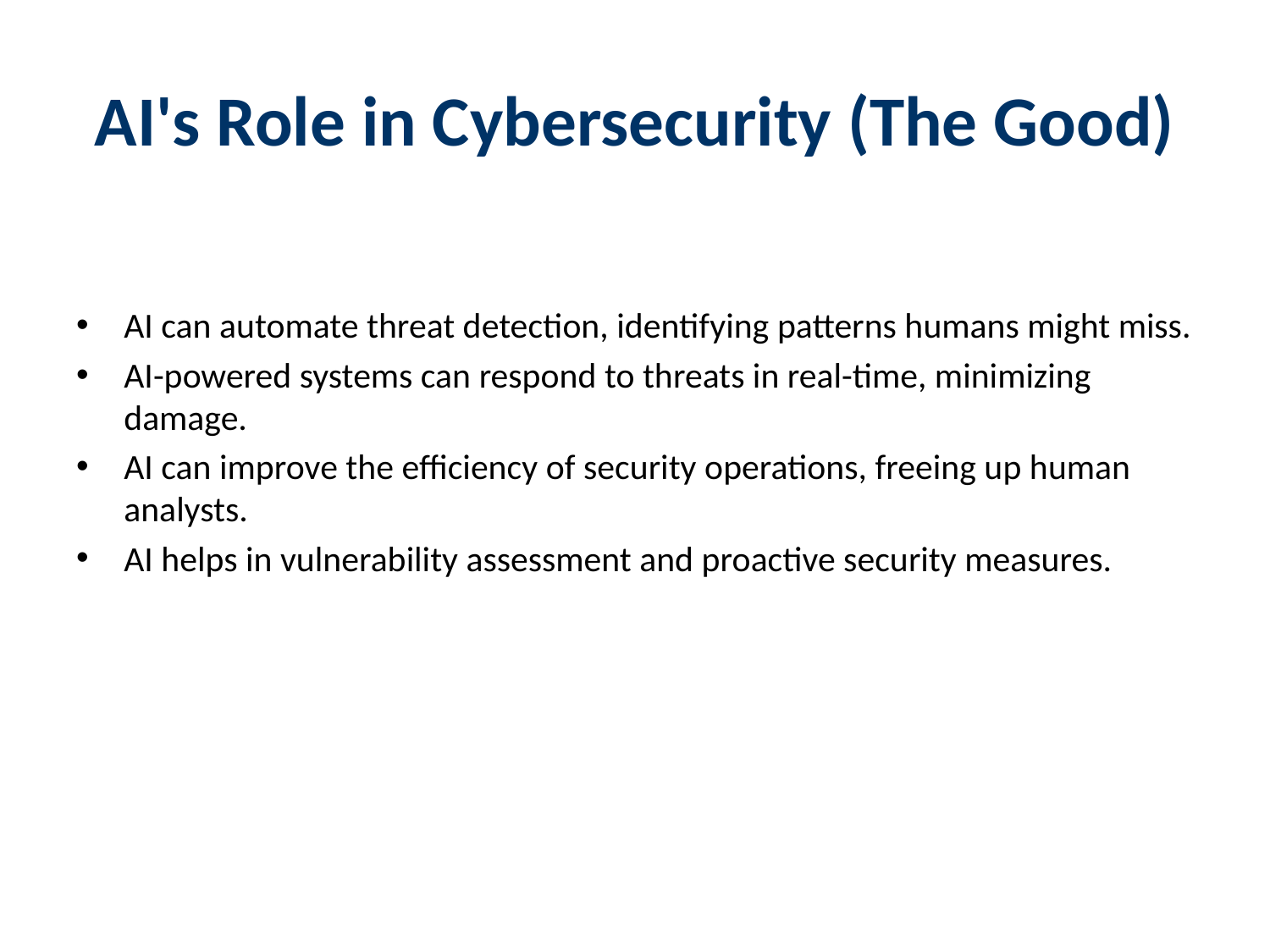

# AI's Role in Cybersecurity (The Good)

AI can automate threat detection, identifying patterns humans might miss.
AI-powered systems can respond to threats in real-time, minimizing damage.
AI can improve the efficiency of security operations, freeing up human analysts.
AI helps in vulnerability assessment and proactive security measures.